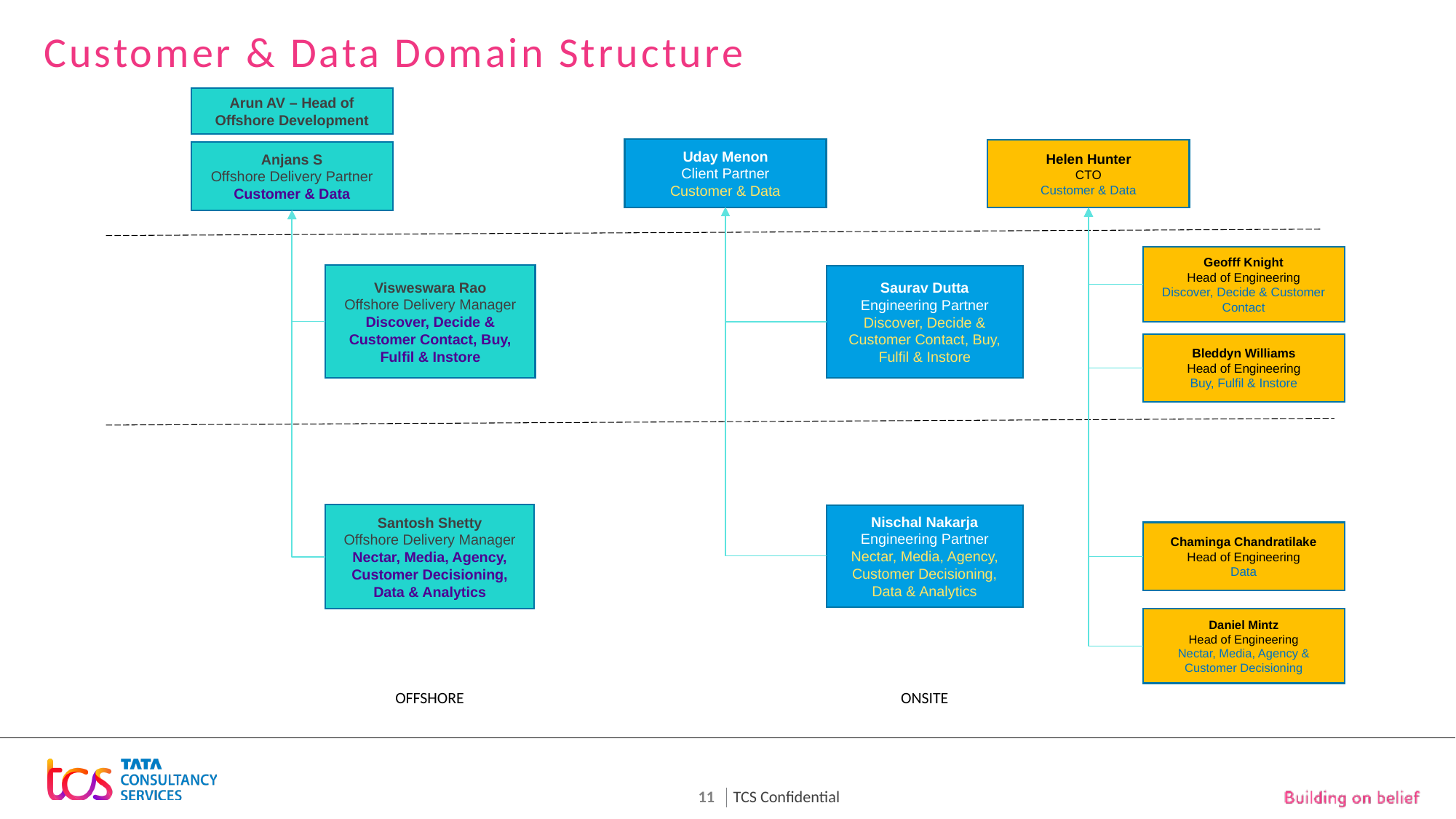

# Customer & Data Domain Structure
Arun AV – Head of Offshore Development
Uday Menon
Client Partner
Customer & Data
Helen Hunter
CTO
Customer & Data
Anjans S
Offshore Delivery Partner
Customer & Data
Geofff Knight
Head of Engineering
Discover, Decide & Customer Contact
Visweswara Rao
Offshore Delivery Manager
Discover, Decide & Customer Contact, Buy, Fulfil & Instore
Saurav Dutta
Engineering Partner
Discover, Decide & Customer Contact, Buy, Fulfil & Instore
Bleddyn Williams
Head of Engineering
Buy, Fulfil & Instore
Santosh Shetty
Offshore Delivery Manager
Nectar, Media, Agency, Customer Decisioning, Data & Analytics
Nischal Nakarja
Engineering Partner
Nectar, Media, Agency, Customer Decisioning, Data & Analytics
Chaminga Chandratilake
Head of Engineering
Data
Daniel Mintz
Head of Engineering
Nectar, Media, Agency & Customer Decisioning
OFFSHORE
ONSITE